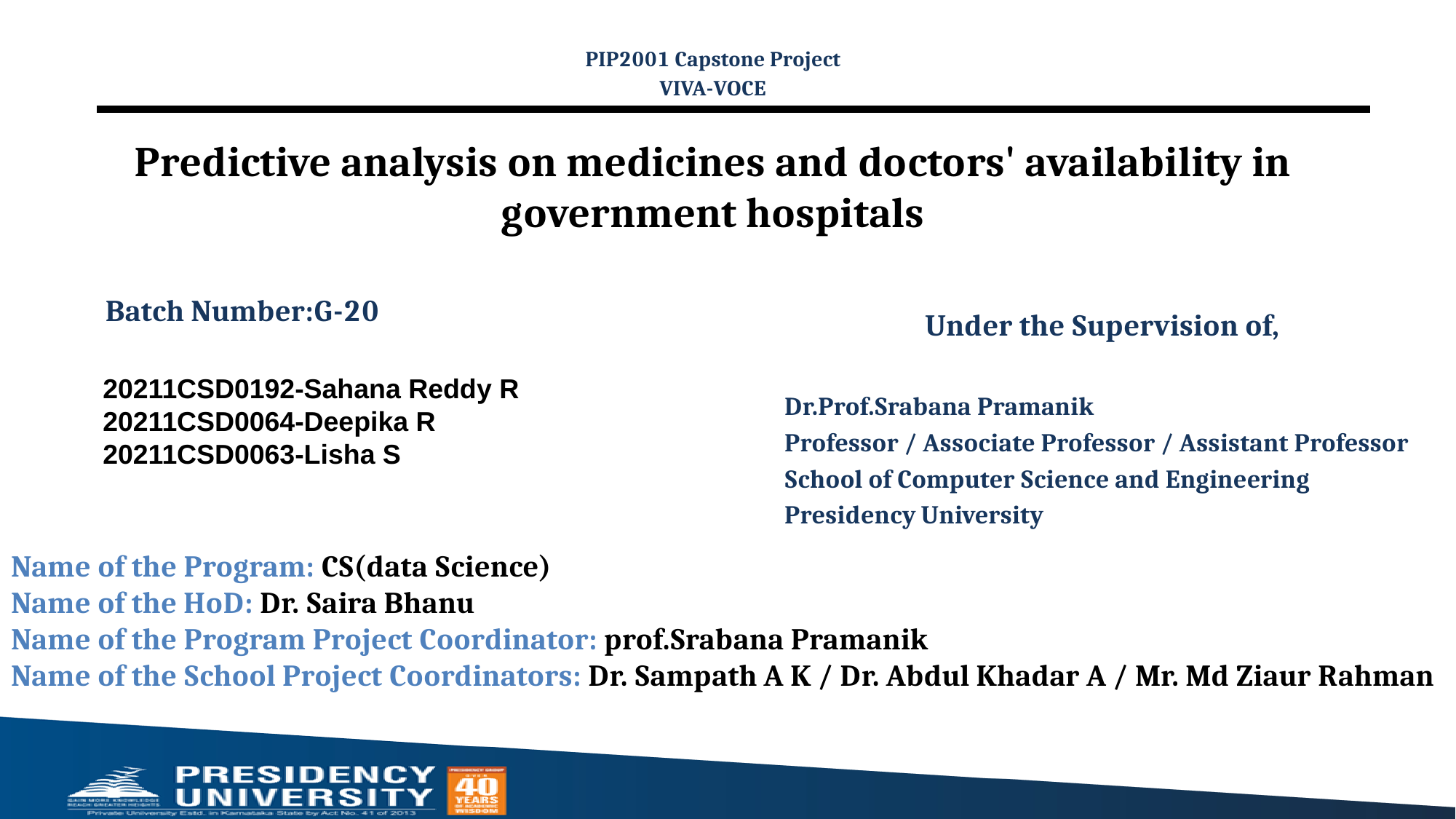

PIP2001 Capstone Project
VIVA-VOCE
# Predictive analysis on medicines and doctors' availability in government hospitals
Batch Number:G-20
Under the Supervision of,

Dr.Prof.Srabana Pramanik
Professor / Associate Professor / Assistant Professor
School of Computer Science and Engineering
Presidency University

20211CSD0192-Sahana Reddy R
20211CSD0064-Deepika R
20211CSD0063-Lisha S

Name of the Program: CS(data Science)
Name of the HoD: Dr. Saira Bhanu
Name of the Program Project Coordinator: prof.Srabana Pramanik
Name of the School Project Coordinators: Dr. Sampath A K / Dr. Abdul Khadar A / Mr. Md Ziaur Rahman